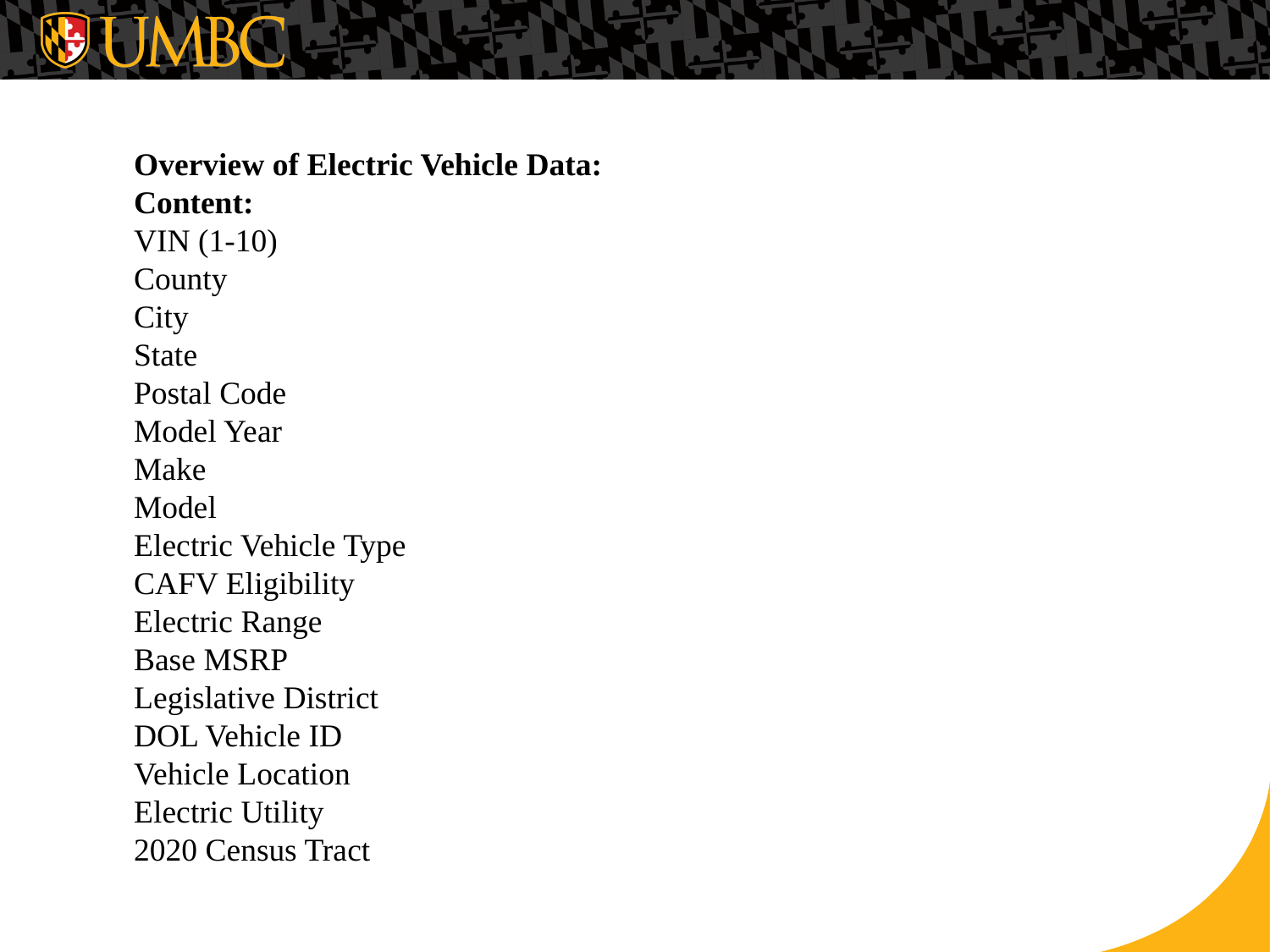

Overview of Electric Vehicle Data:
Content:
VIN (1-10)
County
City
State
Postal Code
Model Year
Make
Model
Electric Vehicle Type
CAFV Eligibility
Electric Range
Base MSRP
Legislative District
DOL Vehicle ID
Vehicle Location
Electric Utility
2020 Census Tract